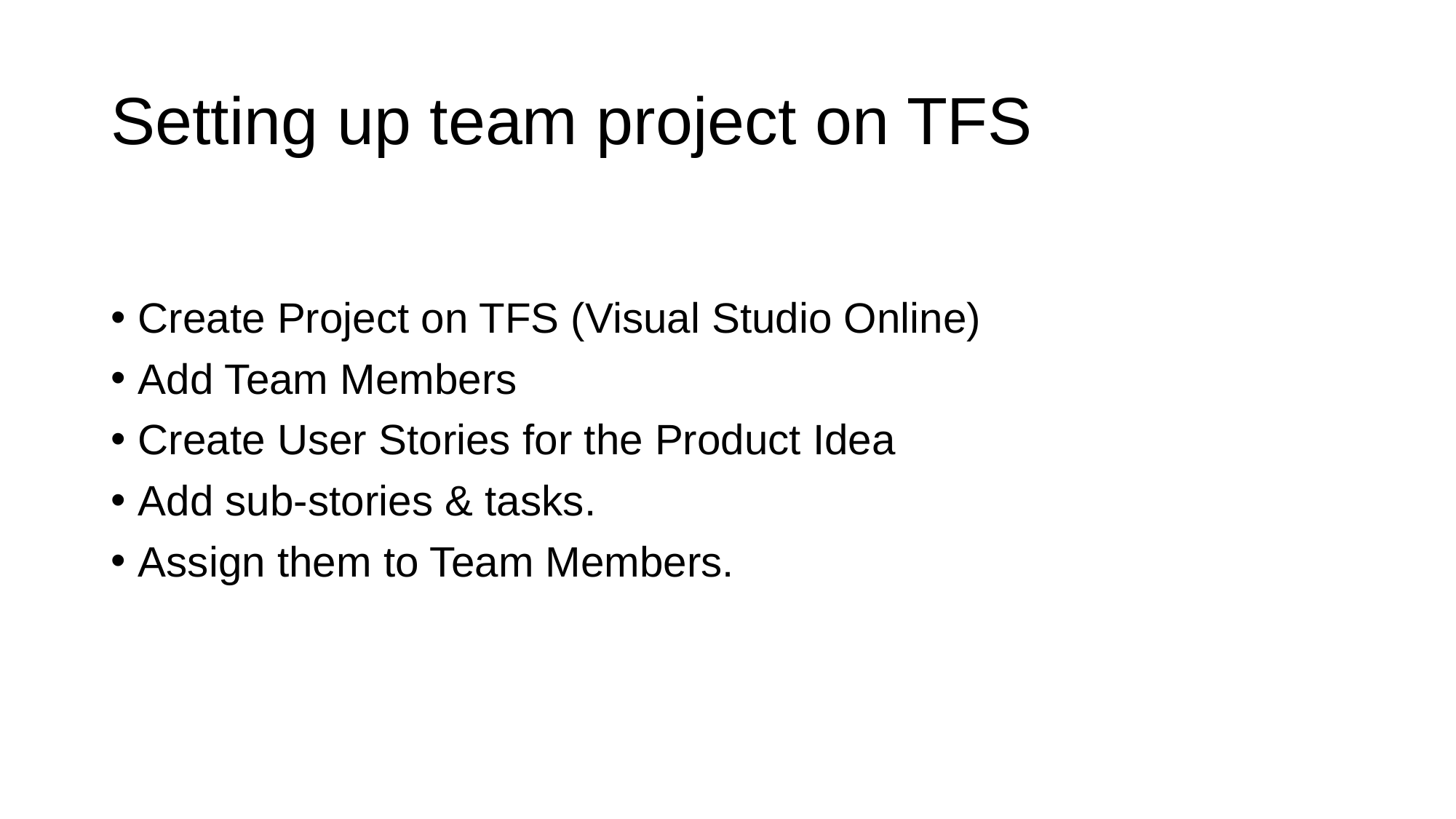

# Setting up team project on TFS
Create Project on TFS (Visual Studio Online)
Add Team Members
Create User Stories for the Product Idea
Add sub-stories & tasks.
Assign them to Team Members.